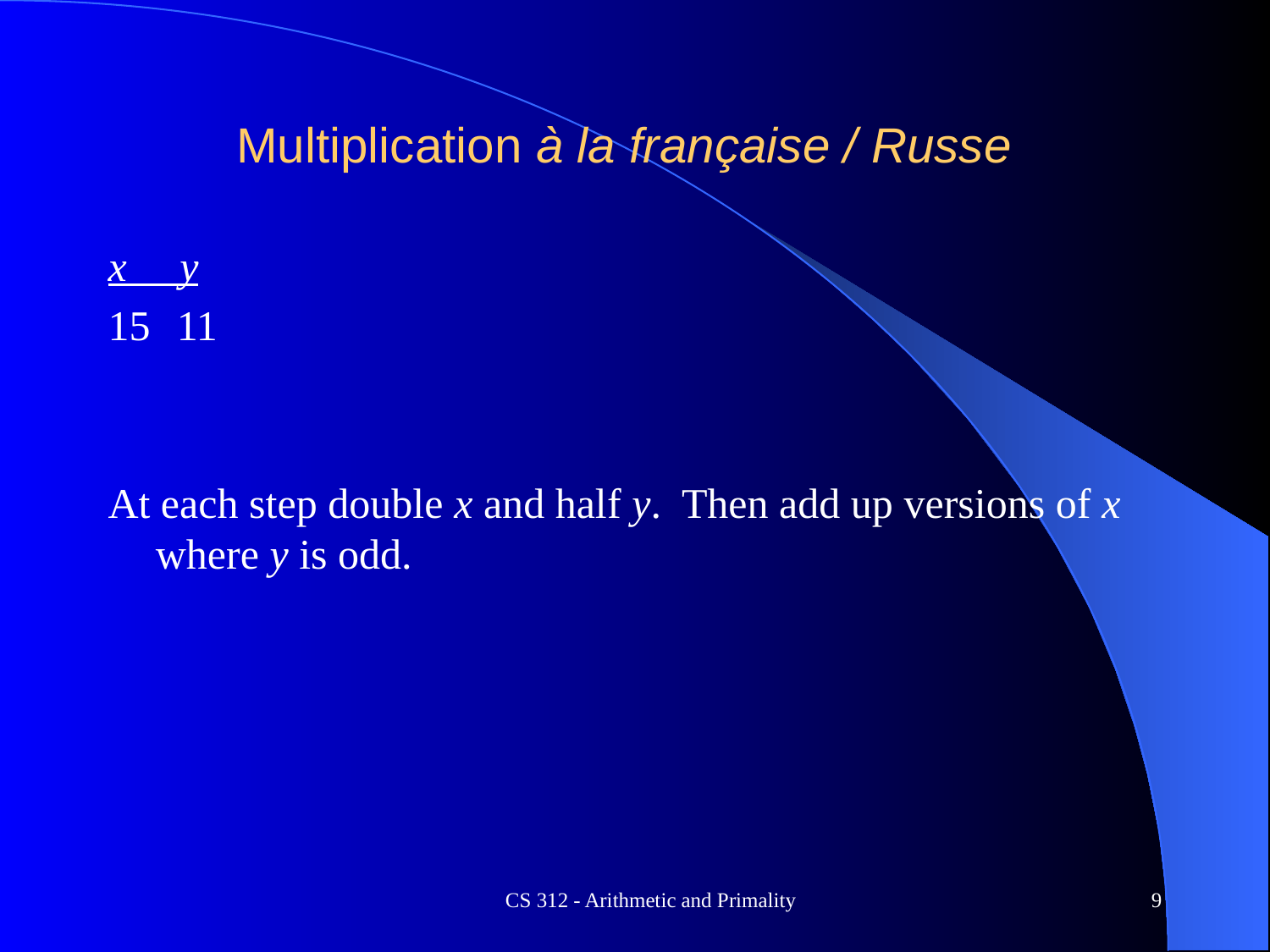

# Multiplication à la française / Russe
x     y
15	  11

At each step double x and half y.  Then add up versions of x where y is odd.

CS 312 - Arithmetic and Primality
9